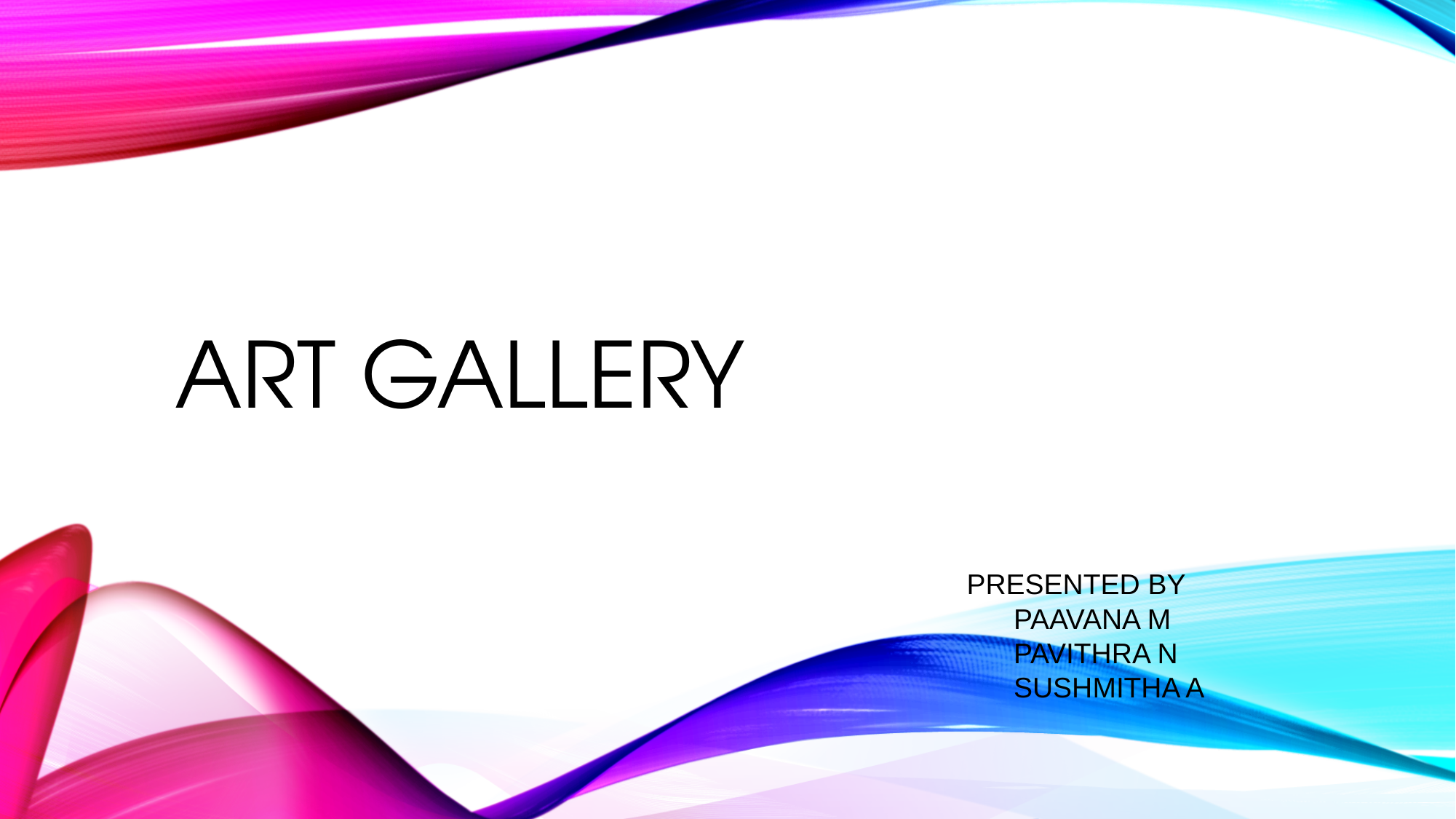

# Art gallery
PRESENTED BY
      PAAVANA M
      PAVITHRA N
      SUSHMITHA A